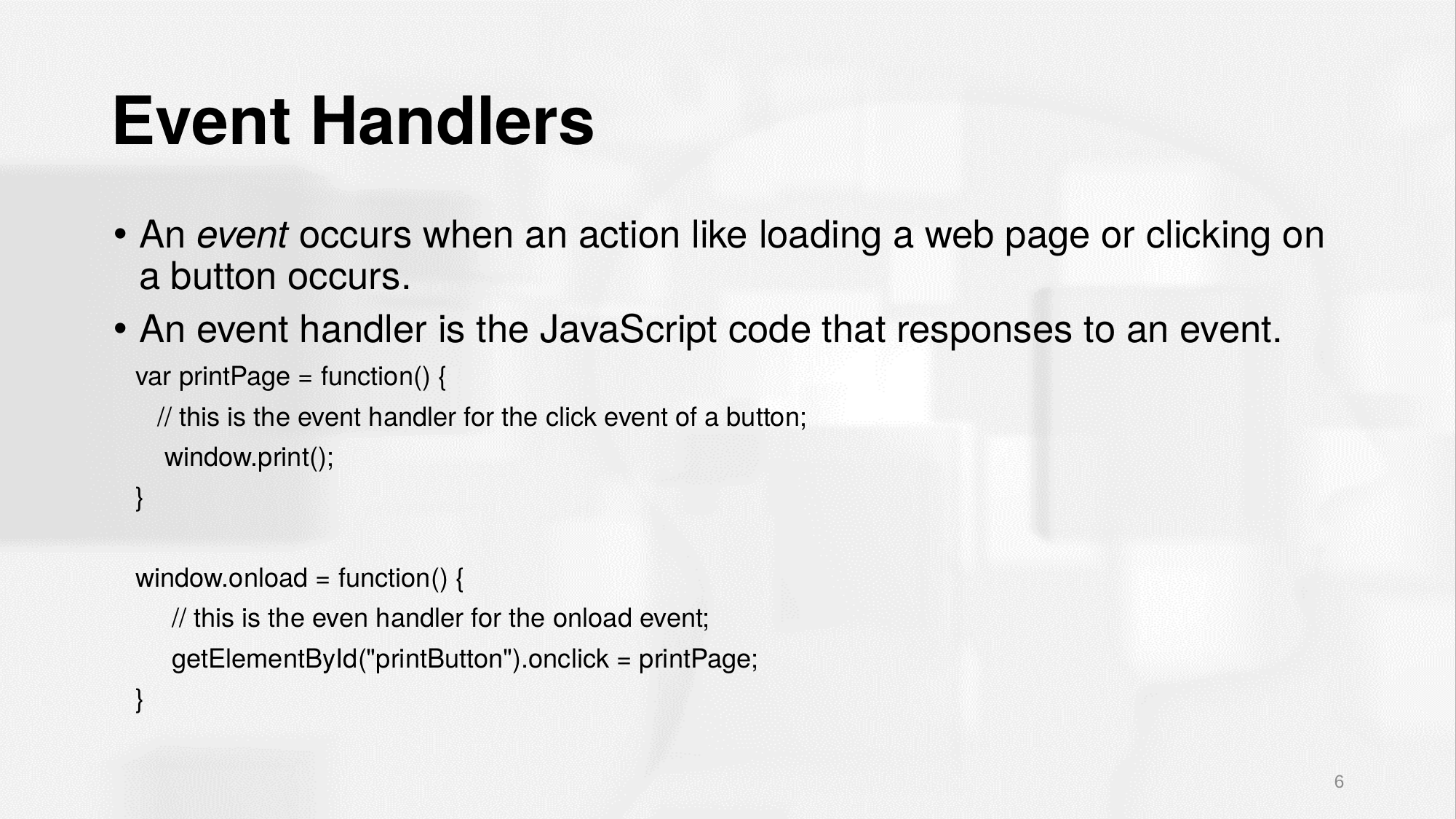

# Event Handlers
An event occurs when an action like loading a web page or clicking on a button occurs.
An event handler is the JavaScript code that responses to an event.
   var printPage = function() {
      // this is the event handler for the click event of a button;
       window.print();
   }

   window.onload = function() {
        // this is the even handler for the onload event;
        getElementById("printButton").onclick = printPage;
   }
6